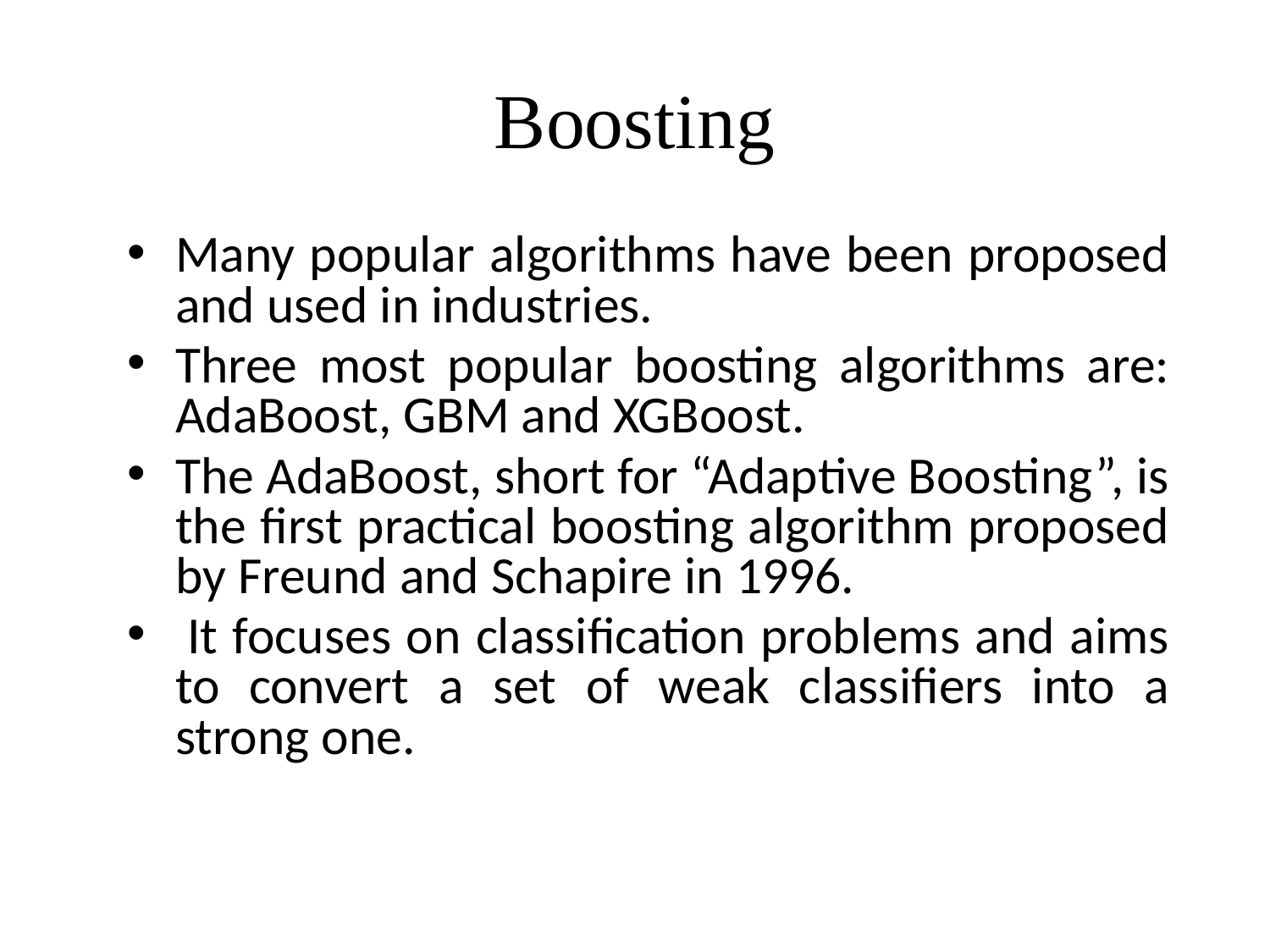

# Boosting
Many popular algorithms have been proposed and used in industries.
Three most popular boosting algorithms are: AdaBoost, GBM and XGBoost.
The AdaBoost, short for “Adaptive Boosting”, is the first practical boosting algorithm proposed by Freund and Schapire in 1996.
 It focuses on classification problems and aims to convert a set of weak classifiers into a strong one.